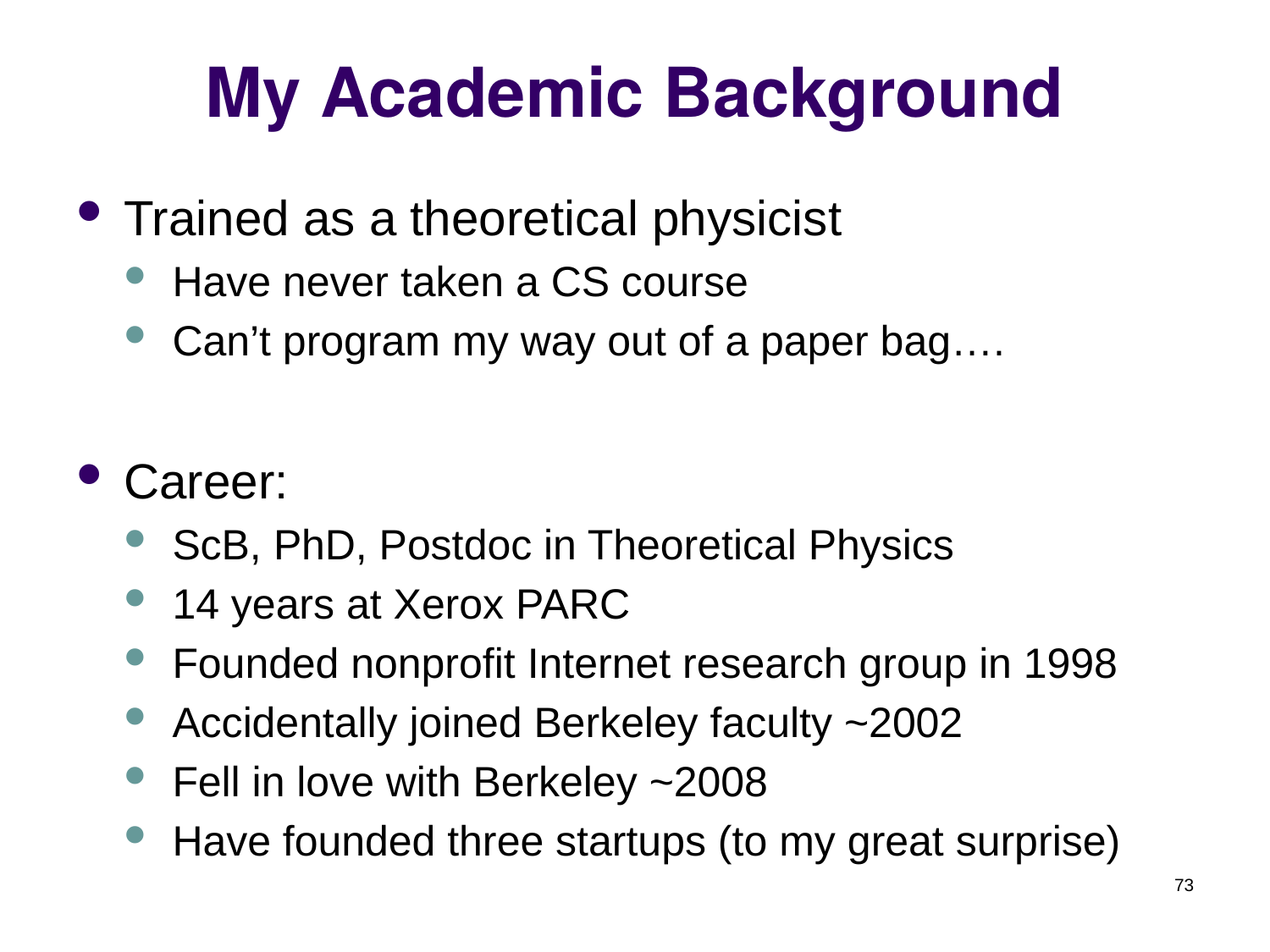

# My Academic Background
Trained as a theoretical physicist
Have never taken a CS course
Can’t program my way out of a paper bag….

Career:
ScB, PhD, Postdoc in Theoretical Physics
14 years at Xerox PARC
Founded nonprofit Internet research group in 1998
Accidentally joined Berkeley faculty ~2002
Fell in love with Berkeley ~2008
Have founded three startups (to my great surprise)
73